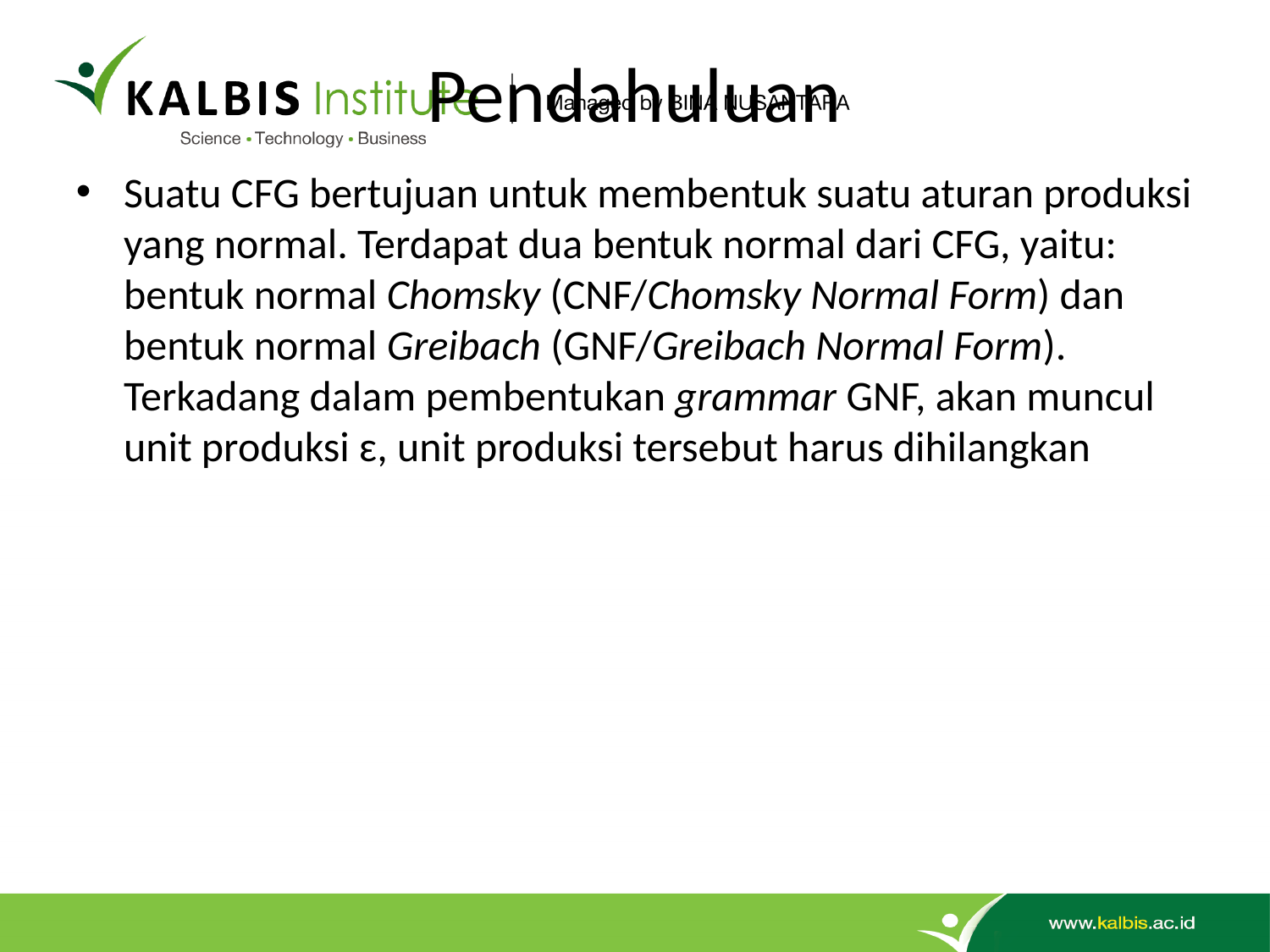

# Pendahuluan
Suatu CFG bertujuan untuk membentuk suatu aturan produksi yang normal. Terdapat dua bentuk normal dari CFG, yaitu: bentuk normal Chomsky (CNF/Chomsky Normal Form) dan bentuk normal Greibach (GNF/Greibach Normal Form). Terkadang dalam pembentukan grammar GNF, akan muncul unit produksi ɛ, unit produksi tersebut harus dihilangkan